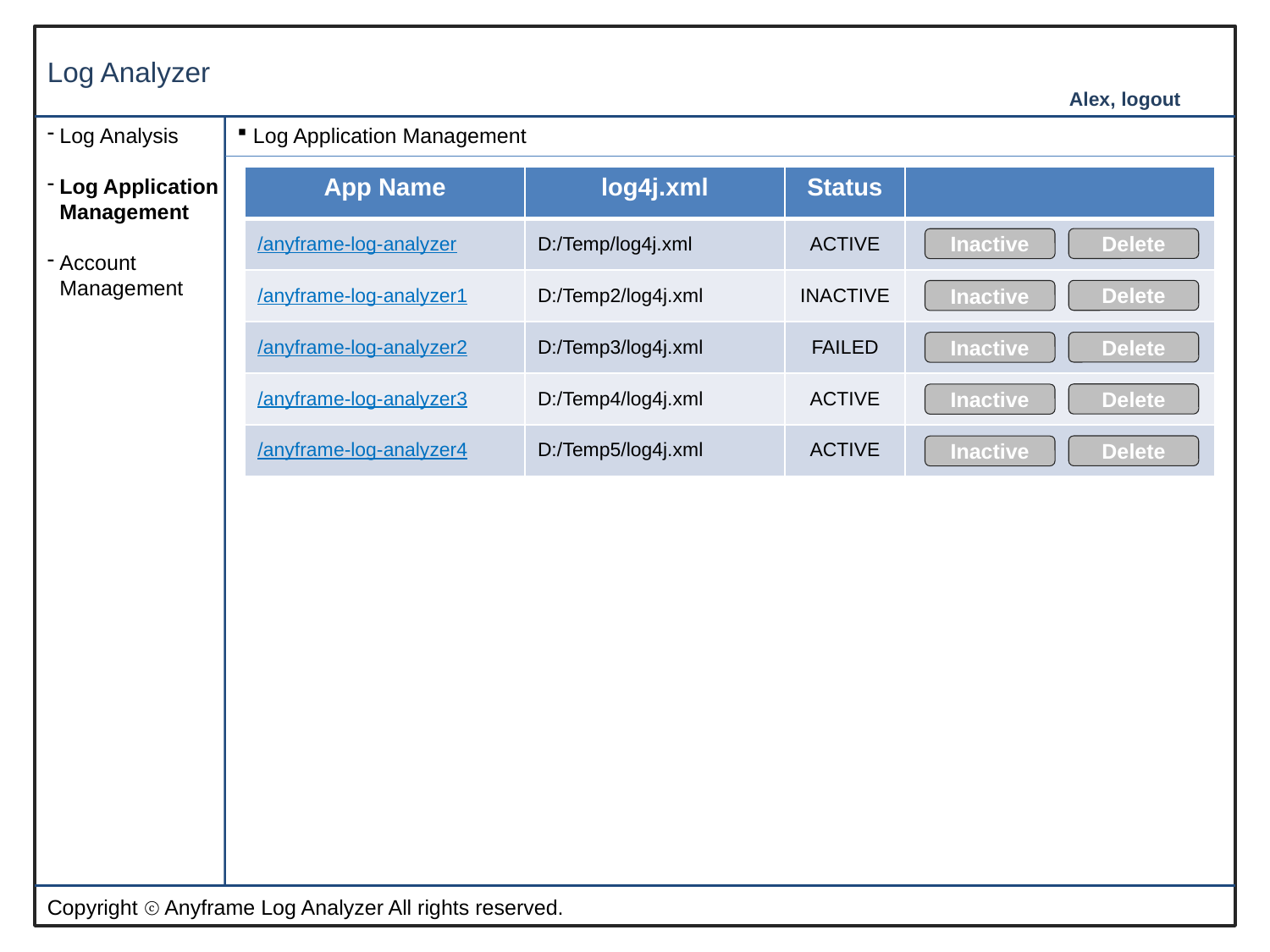

Log Analyzer
Alex, logout
Log Analysis

Log Application Management

Account Management
 Log Application Management
| App Name | log4j.xml | Status |  |
| --- | --- | --- | --- |
| /anyframe-log-analyzer | D:/Temp/log4j.xml | ACTIVE |  |
| /anyframe-log-analyzer1 | D:/Temp2/log4j.xml | INACTIVE |  |
| /anyframe-log-analyzer2 | D:/Temp3/log4j.xml | FAILED |  |
| /anyframe-log-analyzer3 | D:/Temp4/log4j.xml | ACTIVE |  |
| /anyframe-log-analyzer4 | D:/Temp5/log4j.xml | ACTIVE |  |
Delete
Inactive
Delete
Inactive
Delete
Inactive
Delete
Inactive
Delete
Inactive
Copyright ⓒ Anyframe Log Analyzer All rights reserved.